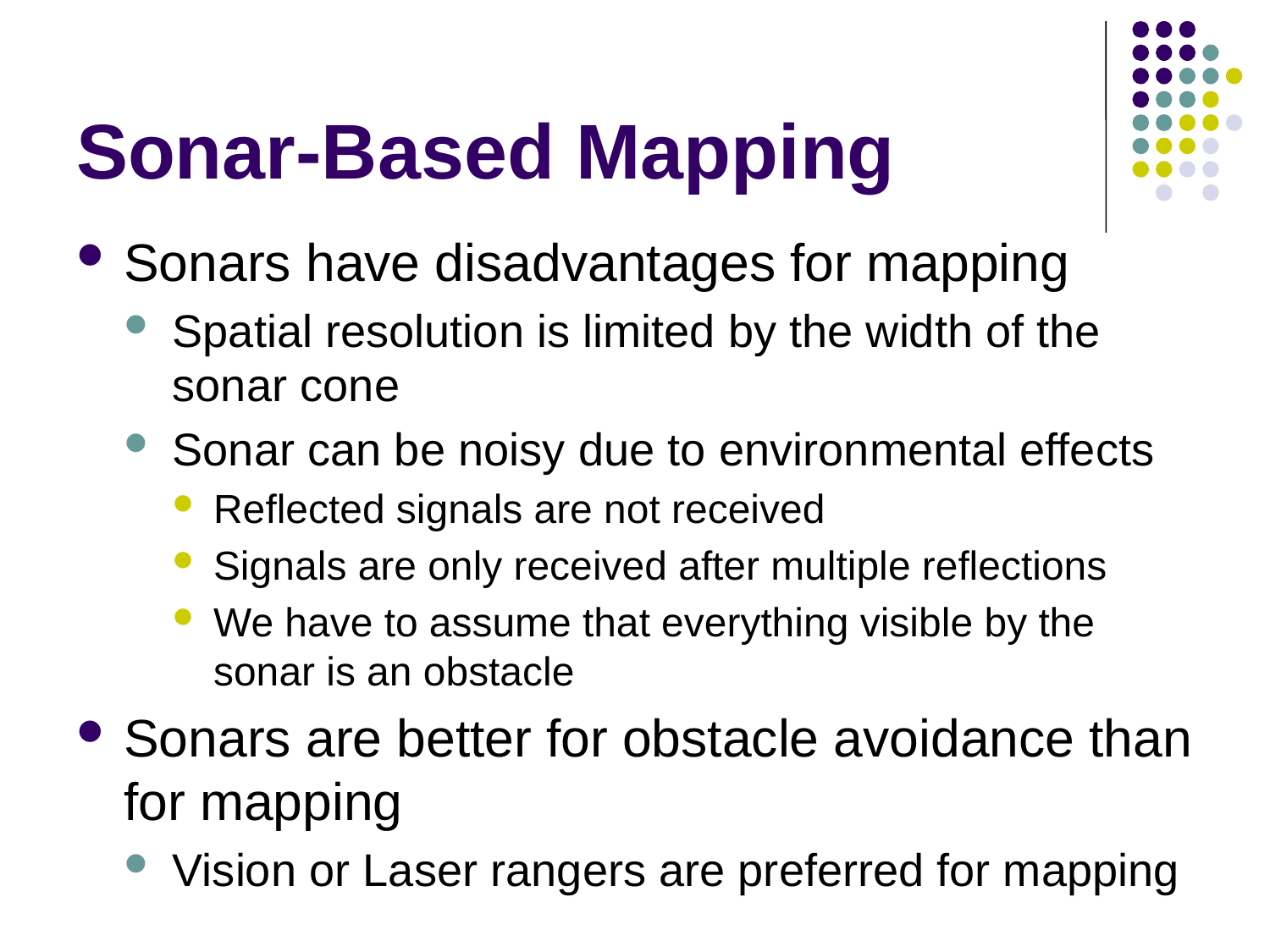

# Sonar-Based Mapping
Sonars have disadvantages for mapping
Spatial resolution is limited by the width of the sonar cone
Sonar can be noisy due to environmental effects
Reflected signals are not received
Signals are only received after multiple reflections
We have to assume that everything visible by the sonar is an obstacle
Sonars are better for obstacle avoidance than for mapping
Vision or Laser rangers are preferred for mapping